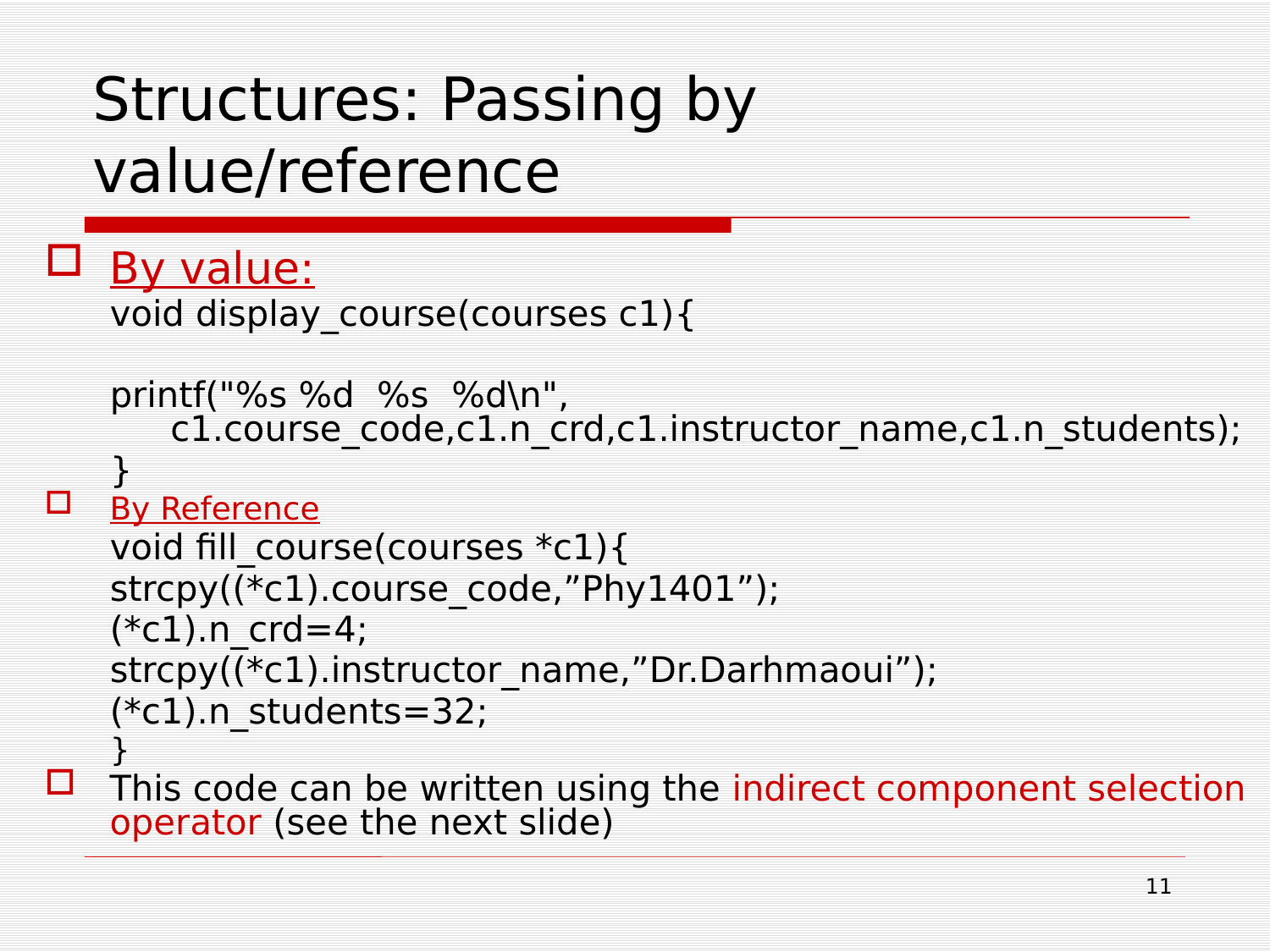

# Structures: Passing by value/reference
By value:
void display_course(courses c1){

printf("%s %d  %s  %d\n", c1.course_code,c1.n_crd,c1.instructor_name,c1.n_students);
}
By Reference
void fill_course(courses *c1){
strcpy((*c1).course_code,”Phy1401”);
(*c1).n_crd=4;
strcpy((*c1).instructor_name,”Dr.Darhmaoui”);
(*c1).n_students=32;
}
This code can be written using the indirect component selection operator (see the next slide)

11